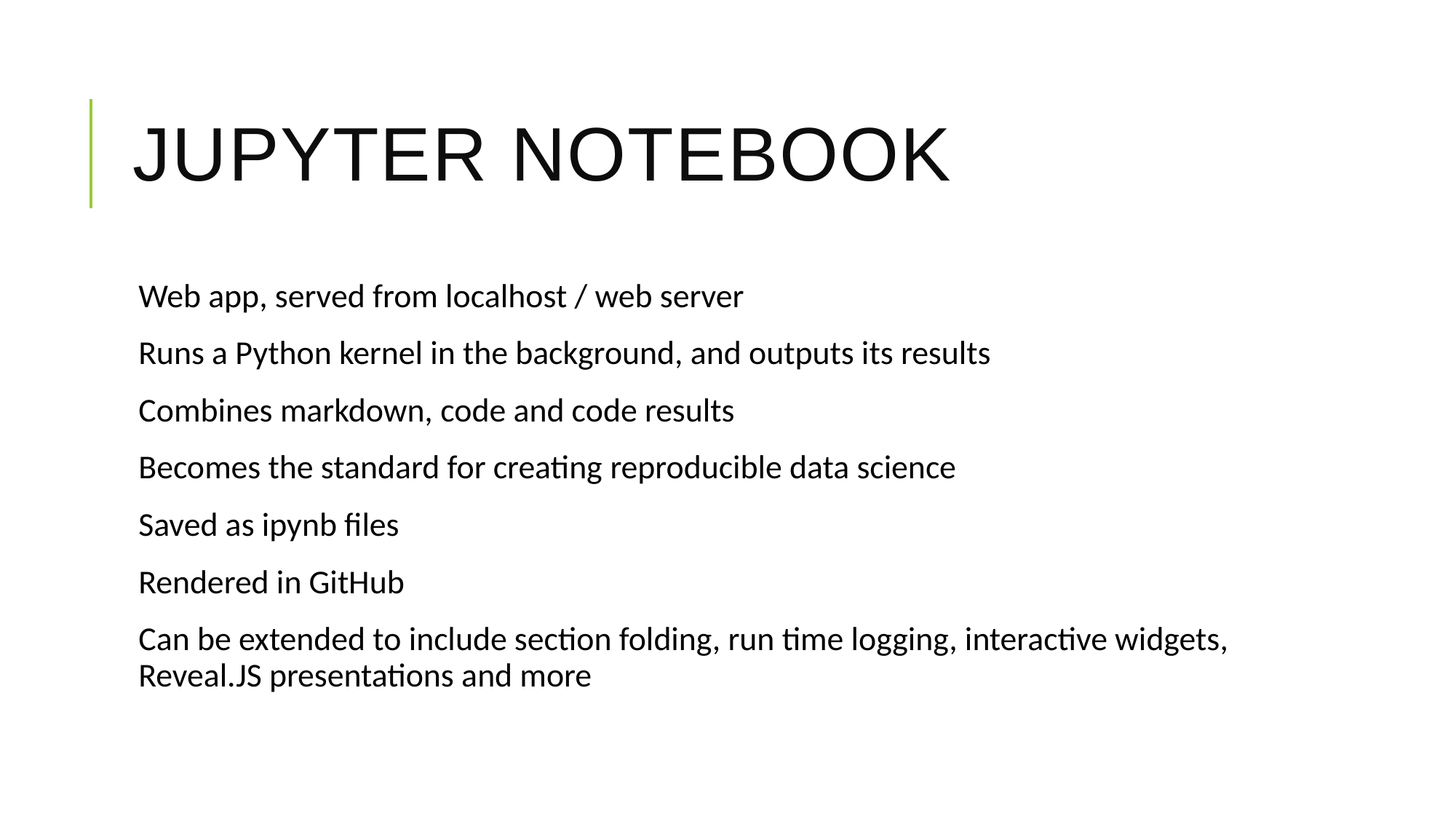

# Jupyter Notebook
Web app, served from localhost / web server
Runs a Python kernel in the background, and outputs its results
Combines markdown, code and code results
Becomes the standard for creating reproducible data science
Saved as ipynb files
Rendered in GitHub
Can be extended to include section folding, run time logging, interactive widgets, Reveal.JS presentations and more